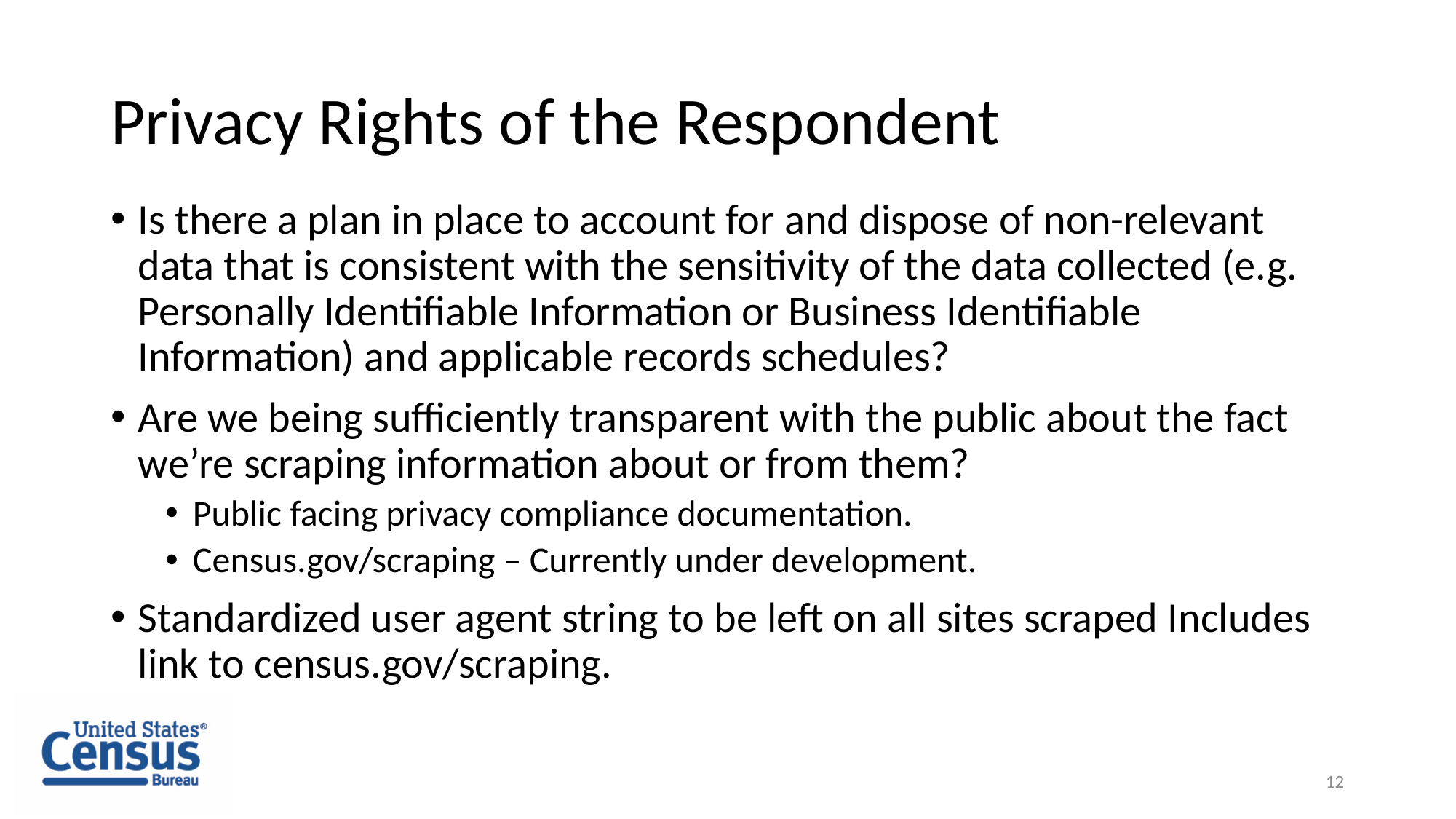

# Privacy Rights of the Respondent
Is there a plan in place to account for and dispose of non-relevant data that is consistent with the sensitivity of the data collected (e.g. Personally Identifiable Information or Business Identifiable Information) and applicable records schedules?
Are we being sufficiently transparent with the public about the fact we’re scraping information about or from them?
Public facing privacy compliance documentation.
Census.gov/scraping – Currently under development.
Standardized user agent string to be left on all sites scraped Includes link to census.gov/scraping.
12